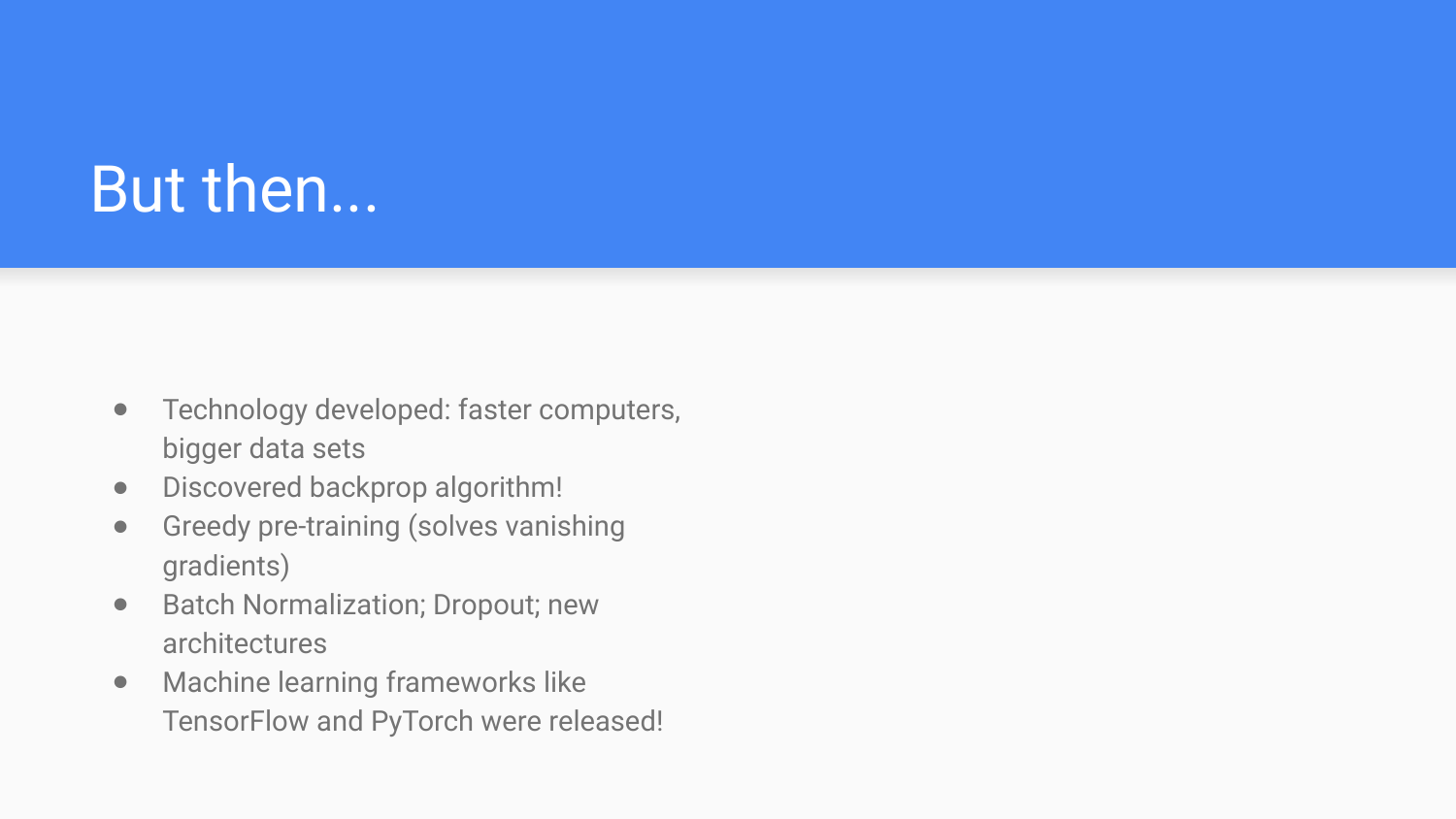

# But then...

Technology developed: faster computers, bigger data sets
Discovered backprop algorithm!
Greedy pre-training (solves vanishing gradients)
Batch Normalization; Dropout; new architectures
Machine learning frameworks like TensorFlow and PyTorch were released!